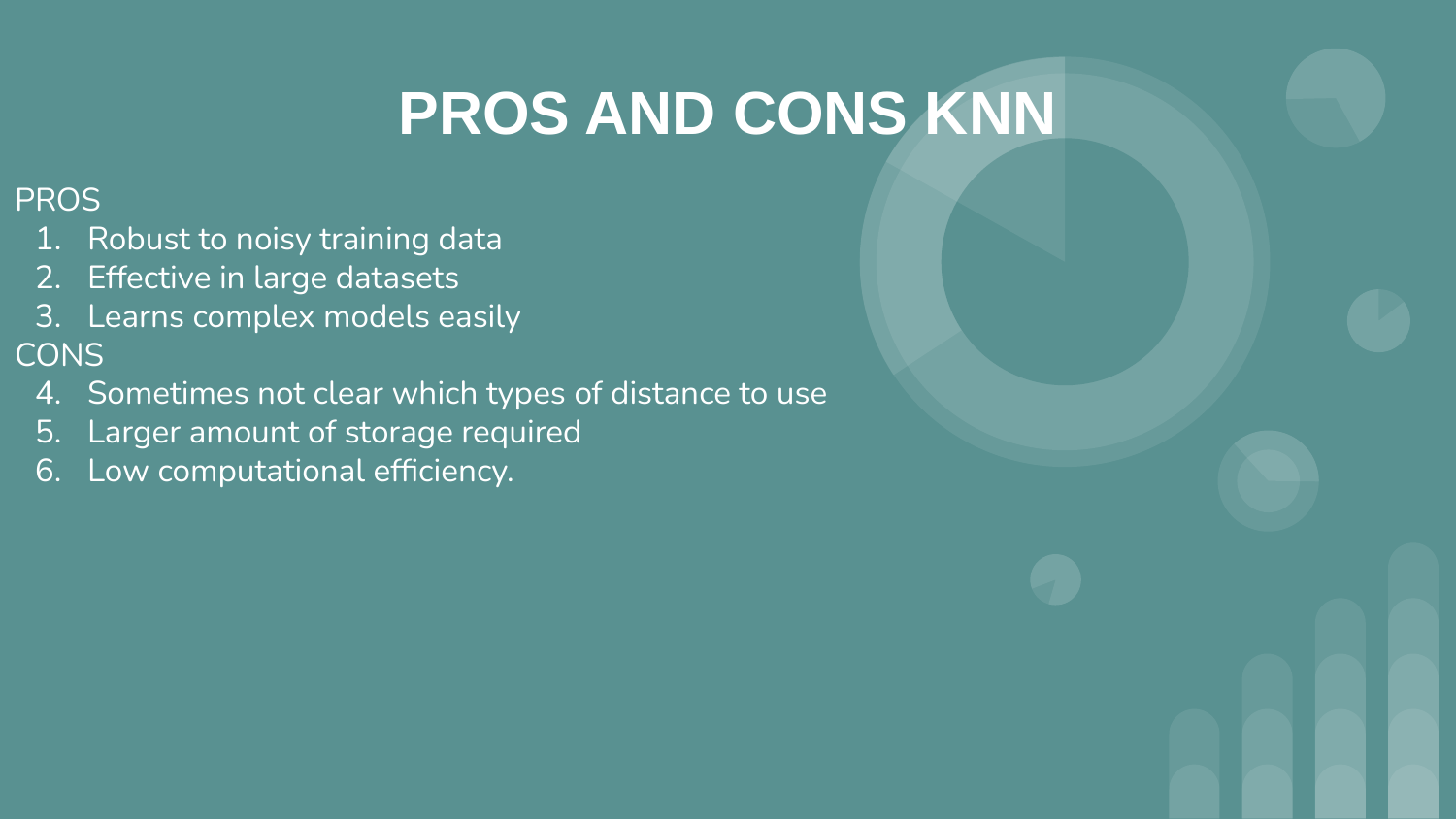

# PROS AND CONS KNN
PROS
Robust to noisy training data
Effective in large datasets
Learns complex models easily
CONS
Sometimes not clear which types of distance to use
Larger amount of storage required
Low computational efficiency.